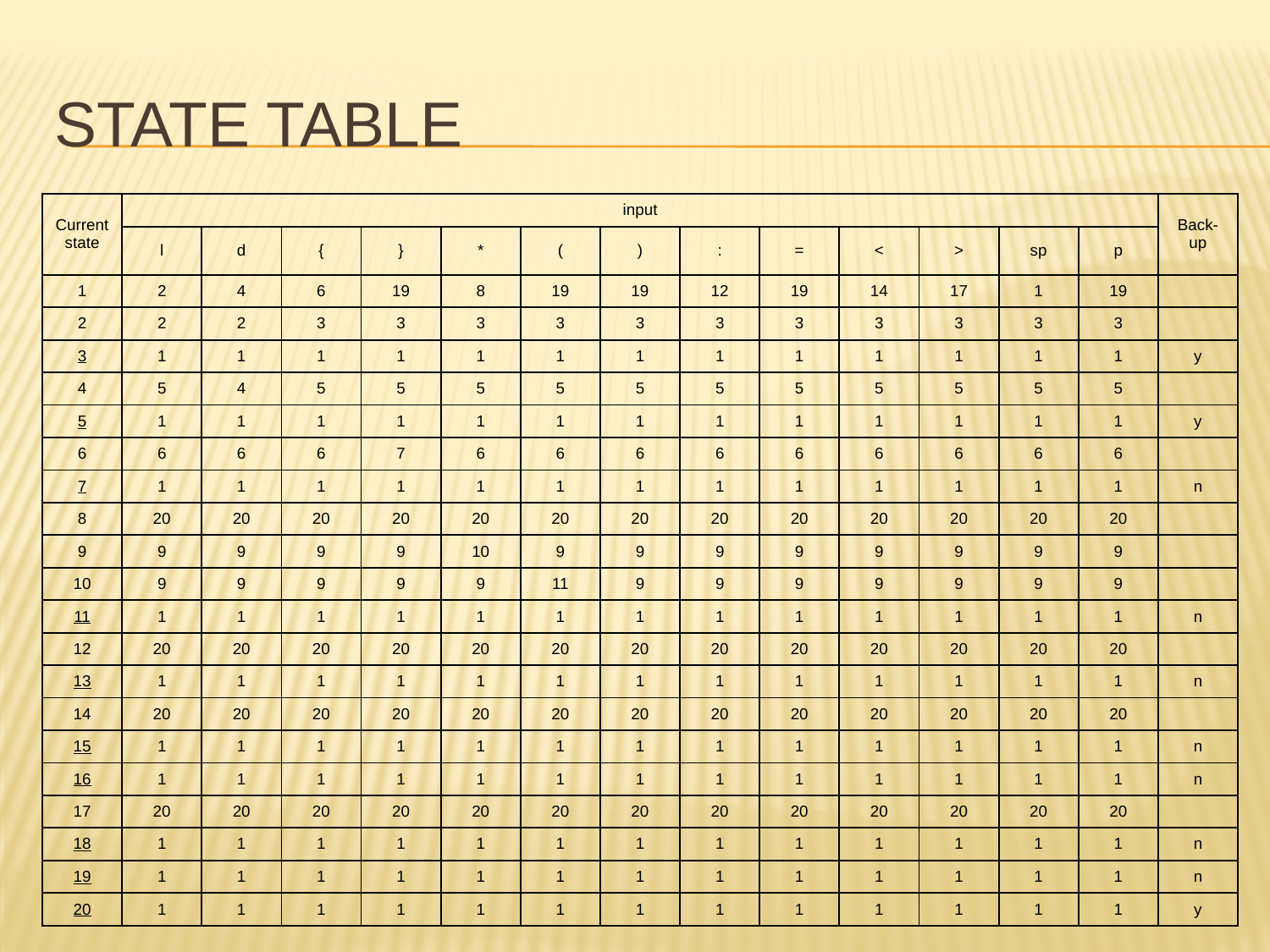

# State table
| Currentstate | input |  |  |  |  |  |  |  |  |  |  |  |  | Back-up |
| --- | --- | --- | --- | --- | --- | --- | --- | --- | --- | --- | --- | --- | --- | --- |
|  | l | d | { | } | \* | ( | ) | : | = | < | > | sp | p |  |
| 1 | 2 | 4 | 6 | 19 | 8 | 19 | 19 | 12 | 19 | 14 | 17 | 1 | 19 |  |
| 2 | 2 | 2 | 3 | 3 | 3 | 3 | 3 | 3 | 3 | 3 | 3 | 3 | 3 |  |
| 3 | 1 | 1 | 1 | 1 | 1 | 1 | 1 | 1 | 1 | 1 | 1 | 1 | 1 | y |
| 4 | 5 | 4 | 5 | 5 | 5 | 5 | 5 | 5 | 5 | 5 | 5 | 5 | 5 |  |
| 5 | 1 | 1 | 1 | 1 | 1 | 1 | 1 | 1 | 1 | 1 | 1 | 1 | 1 | y |
| 6 | 6 | 6 | 6 | 7 | 6 | 6 | 6 | 6 | 6 | 6 | 6 | 6 | 6 |  |
| 7 | 1 | 1 | 1 | 1 | 1 | 1 | 1 | 1 | 1 | 1 | 1 | 1 | 1 | n |
| 8 | 20 | 20 | 20 | 20 | 20 | 20 | 20 | 20 | 20 | 20 | 20 | 20 | 20 |  |
| 9 | 9 | 9 | 9 | 9 | 10 | 9 | 9 | 9 | 9 | 9 | 9 | 9 | 9 |  |
| 10 | 9 | 9 | 9 | 9 | 9 | 11 | 9 | 9 | 9 | 9 | 9 | 9 | 9 |  |
| 11 | 1 | 1 | 1 | 1 | 1 | 1 | 1 | 1 | 1 | 1 | 1 | 1 | 1 | n |
| 12 | 20 | 20 | 20 | 20 | 20 | 20 | 20 | 20 | 20 | 20 | 20 | 20 | 20 |  |
| 13 | 1 | 1 | 1 | 1 | 1 | 1 | 1 | 1 | 1 | 1 | 1 | 1 | 1 | n |
| 14 | 20 | 20 | 20 | 20 | 20 | 20 | 20 | 20 | 20 | 20 | 20 | 20 | 20 |  |
| 15 | 1 | 1 | 1 | 1 | 1 | 1 | 1 | 1 | 1 | 1 | 1 | 1 | 1 | n |
| 16 | 1 | 1 | 1 | 1 | 1 | 1 | 1 | 1 | 1 | 1 | 1 | 1 | 1 | n |
| 17 | 20 | 20 | 20 | 20 | 20 | 20 | 20 | 20 | 20 | 20 | 20 | 20 | 20 |  |
| 18 | 1 | 1 | 1 | 1 | 1 | 1 | 1 | 1 | 1 | 1 | 1 | 1 | 1 | n |
| 19 | 1 | 1 | 1 | 1 | 1 | 1 | 1 | 1 | 1 | 1 | 1 | 1 | 1 | n |
| 20 | 1 | 1 | 1 | 1 | 1 | 1 | 1 | 1 | 1 | 1 | 1 | 1 | 1 | y |